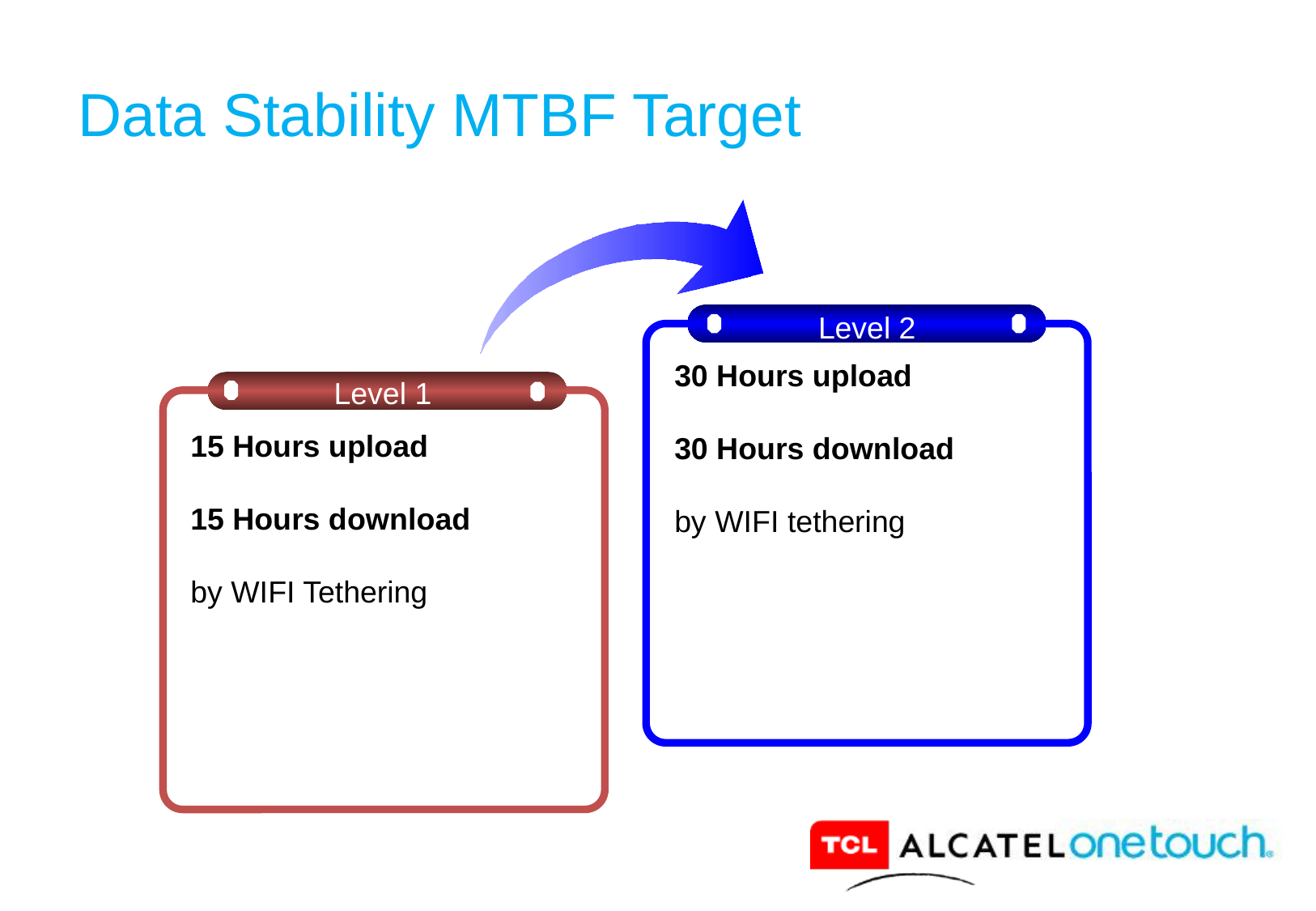

# Data Stability MTBF Target

Level 2

30 Hours upload

30 Hours download

by WIFI tethering
Level 1

15 Hours upload

15 Hours download

by WIFI Tethering